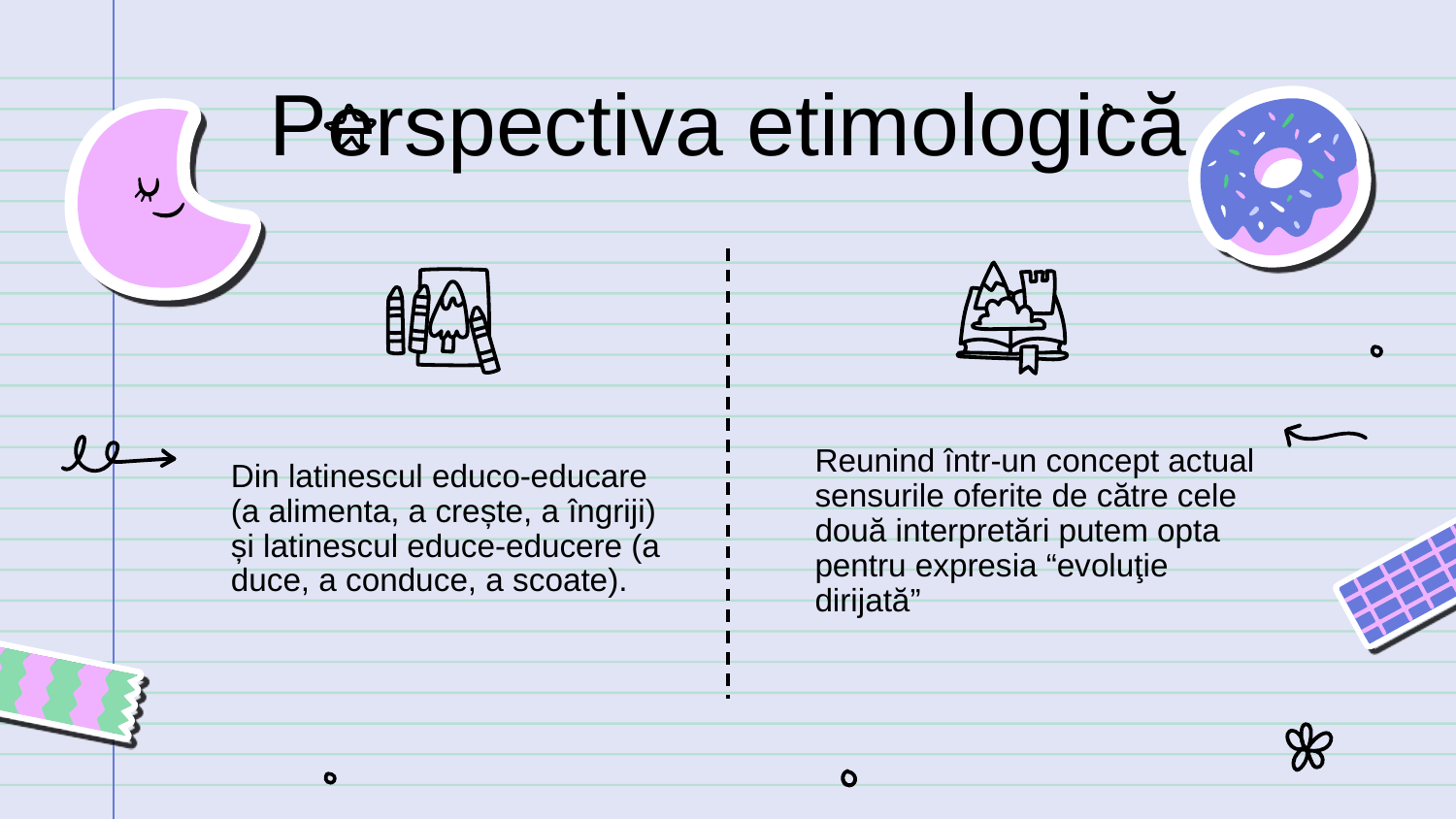

Perspectiva etimologică

Din latinescul educo-educare (a alimenta, a crește, a îngriji) și latinescul educe-educere (a duce, a conduce, a scoate).

Reunind într-un concept actual sensurile oferite de către cele două interpretări putem opta pentru expresia “evoluţie dirijată”